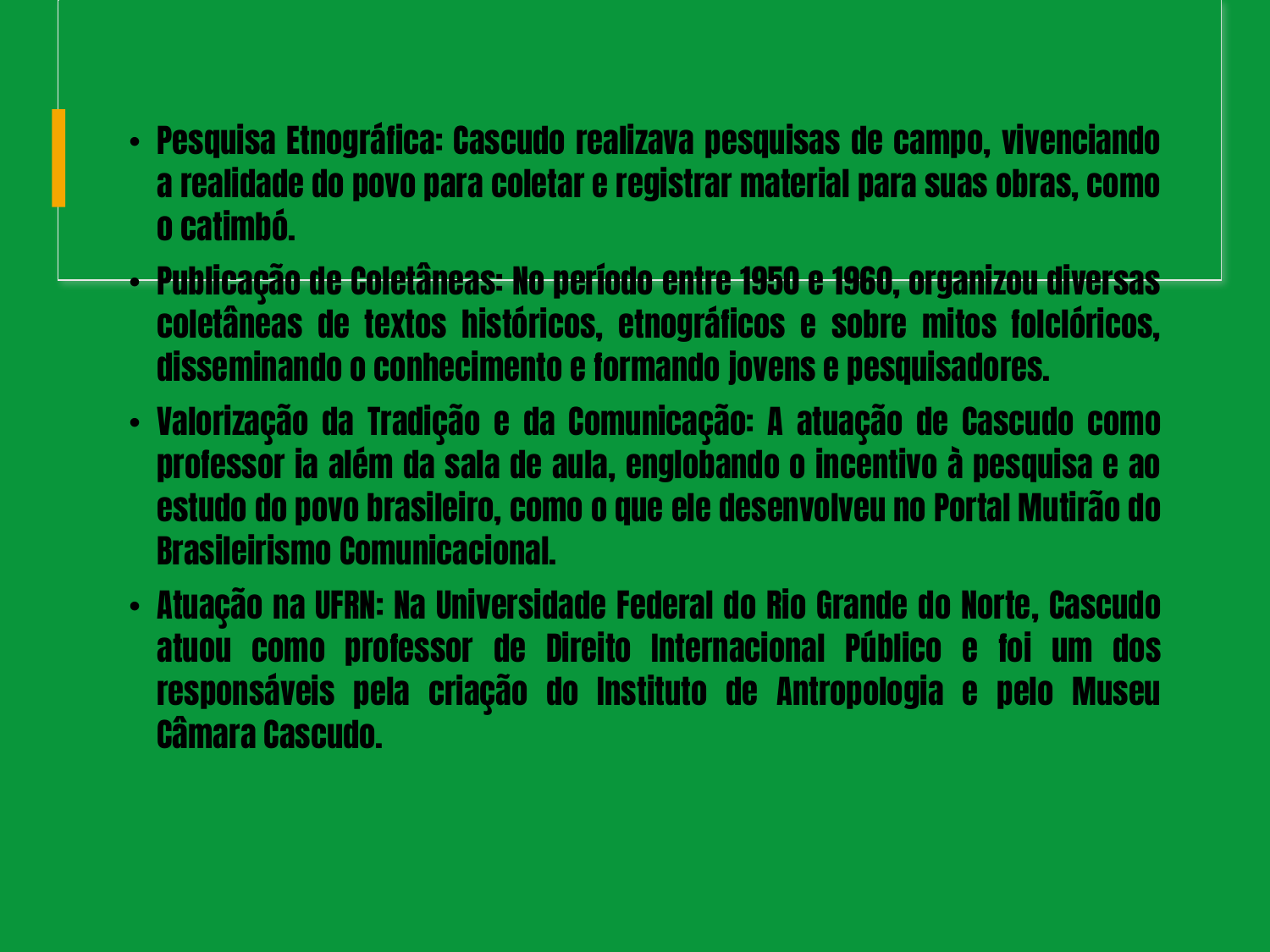

#
Pesquisa Etnográfica: Cascudo realizava pesquisas de campo, vivenciando a realidade do povo para coletar e registrar material para suas obras, como o catimbó.
Publicação de Coletâneas: No período entre 1950 e 1960, organizou diversas coletâneas de textos históricos, etnográficos e sobre mitos folclóricos, disseminando o conhecimento e formando jovens e pesquisadores.
Valorização da Tradição e da Comunicação: A atuação de Cascudo como professor ia além da sala de aula, englobando o incentivo à pesquisa e ao estudo do povo brasileiro, como o que ele desenvolveu no Portal Mutirão do Brasileirismo Comunicacional.
Atuação na UFRN: Na Universidade Federal do Rio Grande do Norte, Cascudo atuou como professor de Direito Internacional Público e foi um dos responsáveis pela criação do Instituto de Antropologia e pelo Museu Câmara Cascudo.